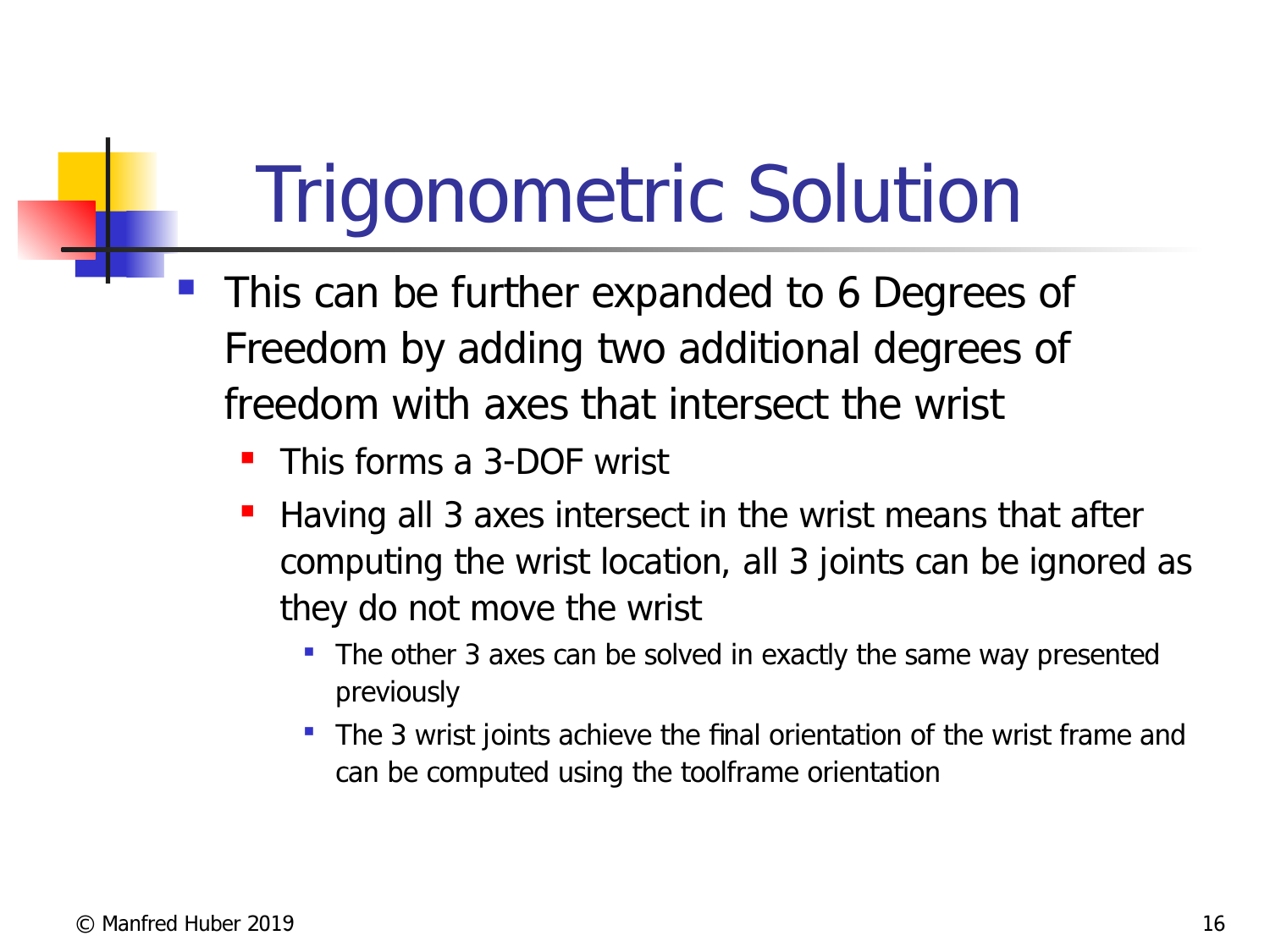

# Trigonometric Solution
This can be further expanded to 6 Degrees of Freedom by adding two additional degrees of freedom with axes that intersect the wrist
This forms a 3-DOF wrist
Having all 3 axes intersect in the wrist means that after computing the wrist location, all 3 joints can be ignored as they do not move the wrist
The other 3 axes can be solved in exactly the same way presented previously
The 3 wrist joints achieve the final orientation of the wrist frame and can be computed using the toolframe orientation
© Manfred Huber 2019
16